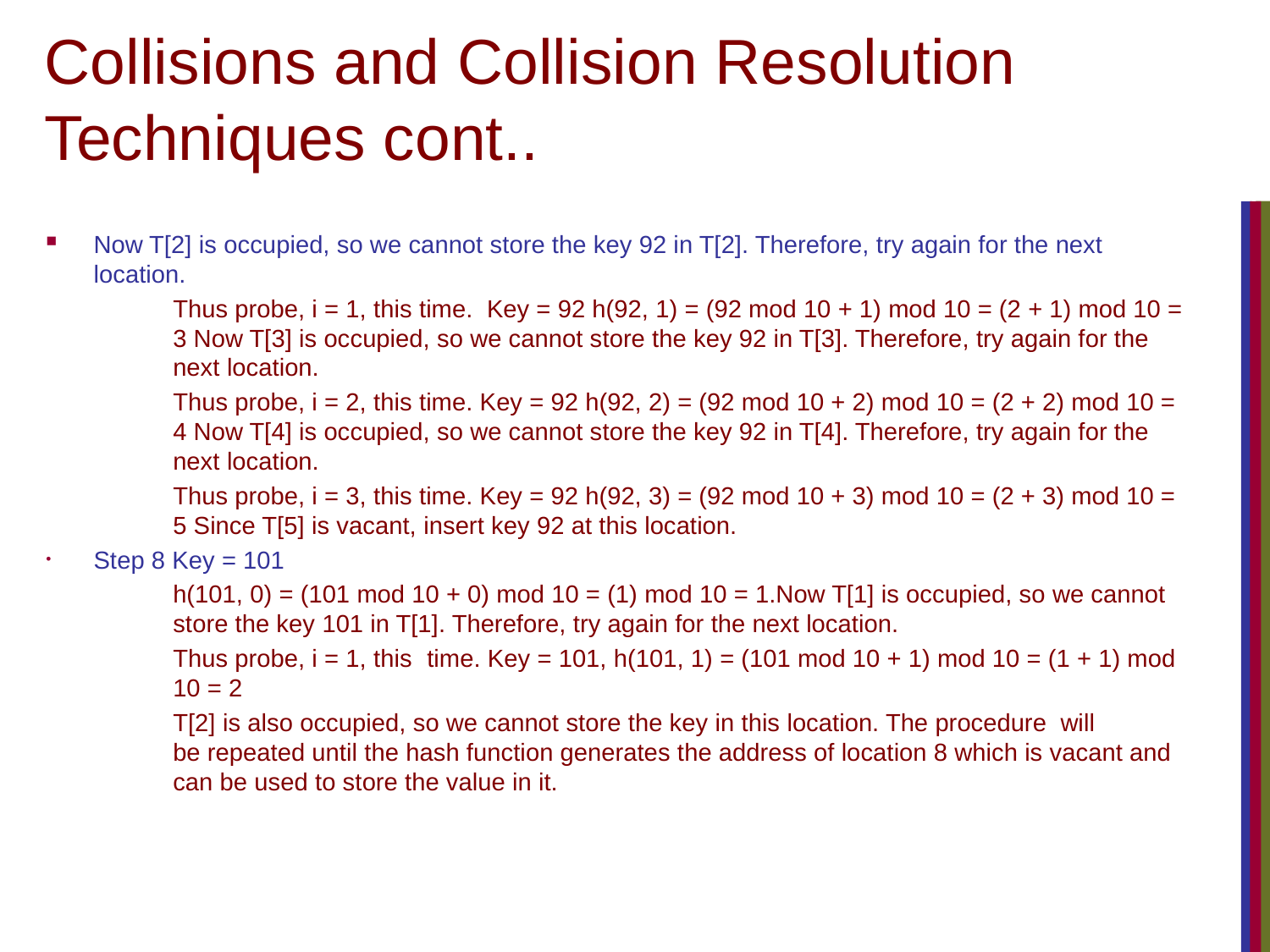

# Collisions and Collision Resolution Techniques cont..
Now T[2] is occupied, so we cannot store the key 92 in T[2]. Therefore, try again for the next location.
	Thus probe, i = 1, this time.  Key = 92 h(92, 1) = (92 mod 10 + 1) mod 10 = (2 + 1) mod 10 = 	3 Now T[3] is occupied, so we cannot store the key 92 in T[3]. Therefore, try again for the 	next location.
	Thus probe, i = 2, this time. Key = 92 h(92, 2) = (92 mod 10 + 2) mod 10 = (2 + 2) mod 10 = 	4 Now T[4] is occupied, so we cannot store the key 92 in T[4]. Therefore, try again for the 	next location.
	Thus probe, i = 3, this time. Key = 92 h(92, 3) = (92 mod 10 + 3) mod 10 = (2 + 3) mod 10 = 	5 Since T[5] is vacant, insert key 92 at this location.
Step 8 Key = 101
	h(101, 0) = (101 mod 10 + 0) mod 10 = (1) mod 10 = 1.Now T[1] is occupied, so we cannot 	store the key 101 in T[1]. Therefore, try again for the next location.
	Thus probe, i = 1, this 	time. Key = 101, h(101, 1) = (101 mod 10 + 1) mod 10 = (1 + 1) mod 	10 = 2
	T[2] is also occupied, so we cannot store the key in this location. The procedure  will 	be repeated until the hash function generates the address of location 8 which is vacant and 	can be used to store the value in it.